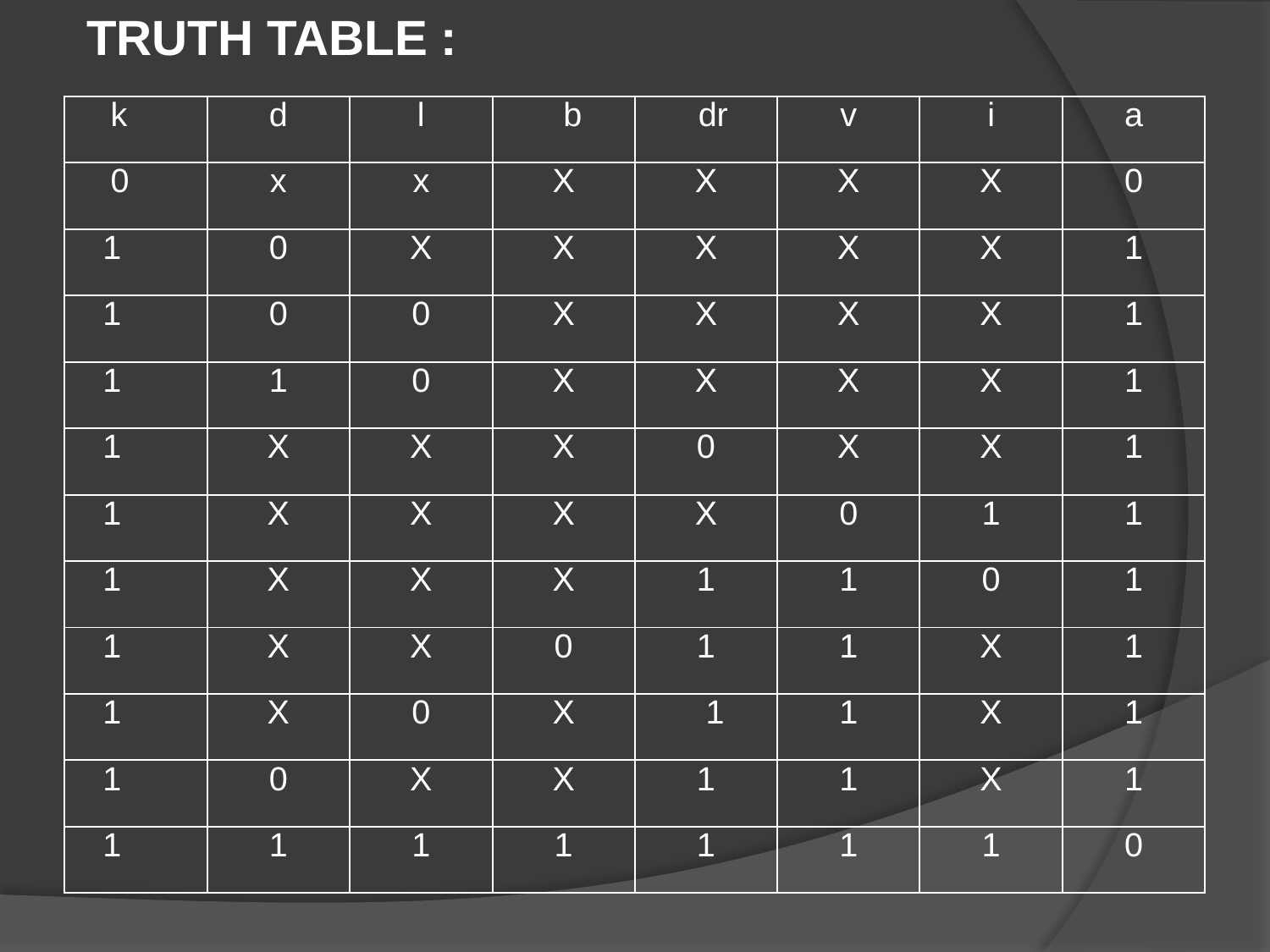

TRUTH TABLE :

| k | d | l | b | dr | v | i | a |
| --- | --- | --- | --- | --- | --- | --- | --- |
| 0 | x | x | X | X | X | X | 0 |
| 1 | 0 | X | X | X | X | X | 1 |
| 1 | 0 | 0 | X | X | X | X | 1 |
| 1 | 1 | 0 | X | X | X | X | 1 |
| 1 | X | X | X | 0 | X | X | 1 |
| 1 | X | X | X | X | 0 | 1 | 1 |
| 1 | X | X | X | 1 | 1 | 0 | 1 |
| 1 | X | X | 0 | 1 | 1 | X | 1 |
| 1 | X | 0 | X | 1 | 1 | X | 1 |
| 1 | 0 | X | X | 1 | 1 | X | 1 |
| 1 | 1 | 1 | 1 | 1 | 1 | 1 | 0 |